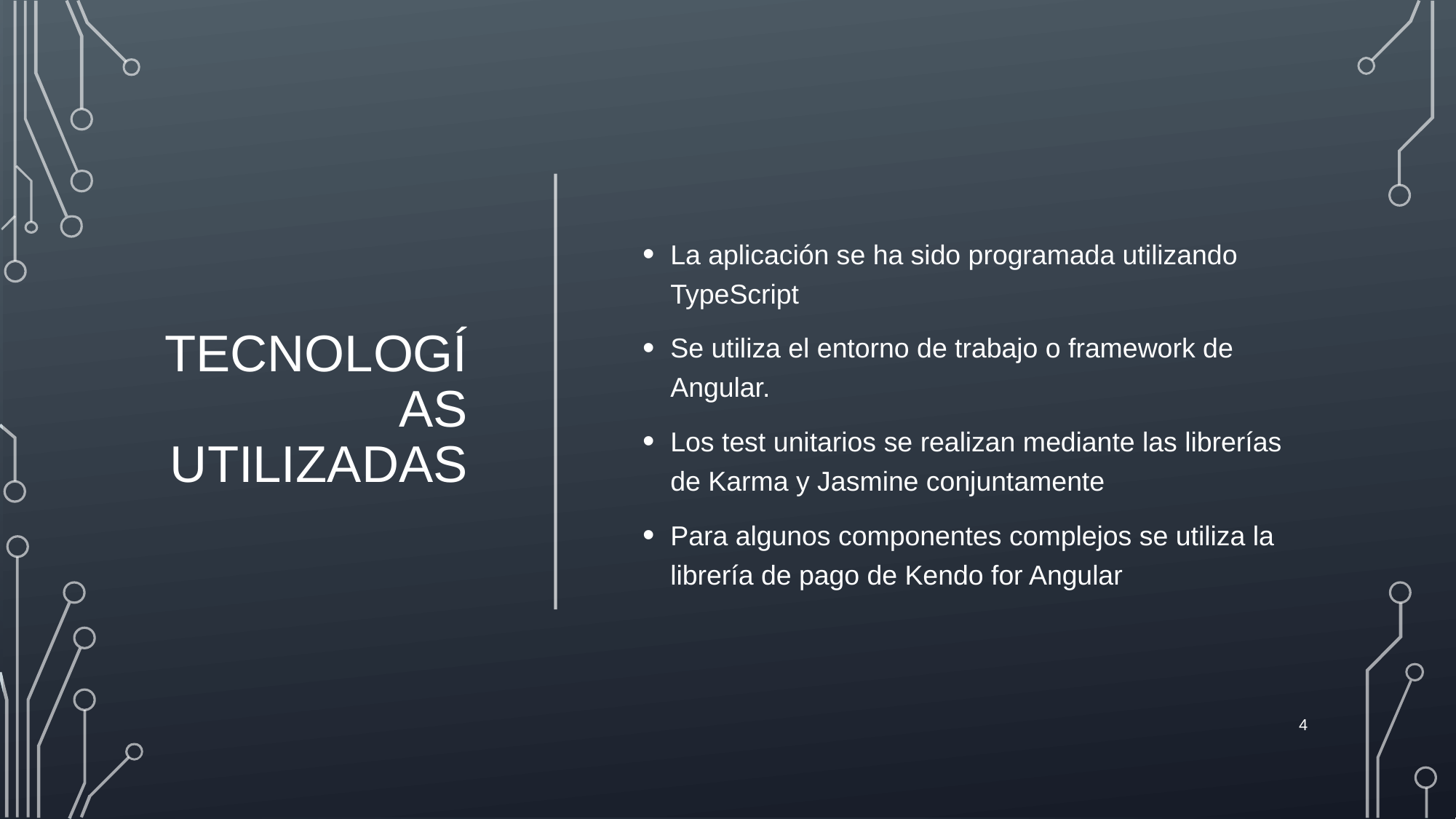

# Tecnologías utilizadas
La aplicación se ha sido programada utilizando TypeScript
Se utiliza el entorno de trabajo o framework de Angular.
Los test unitarios se realizan mediante las librerías de Karma y Jasmine conjuntamente
Para algunos componentes complejos se utiliza la librería de pago de Kendo for Angular
4